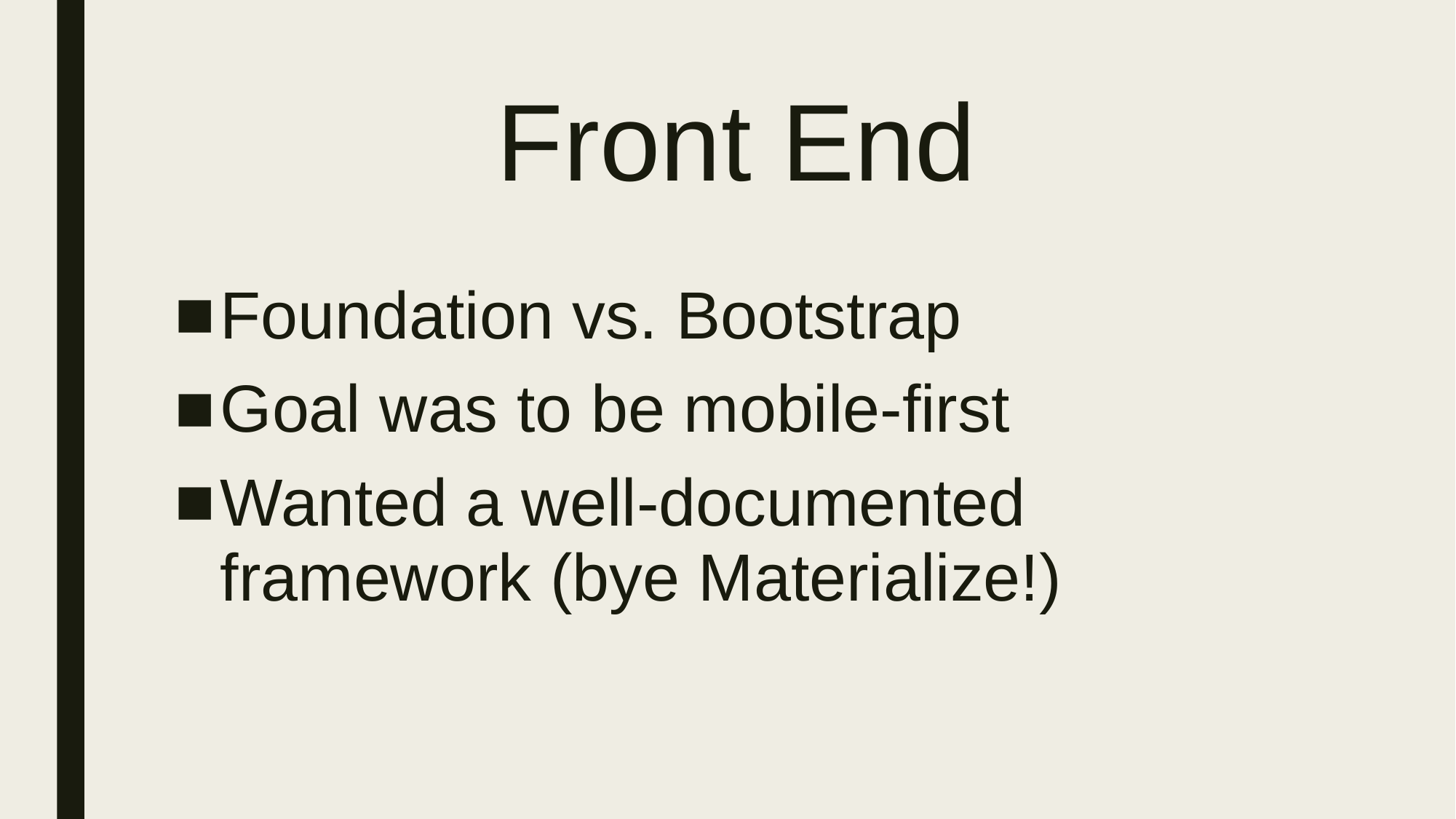

# Front End
Foundation vs. Bootstrap
Goal was to be mobile-first
Wanted a well-documented framework (bye Materialize!)